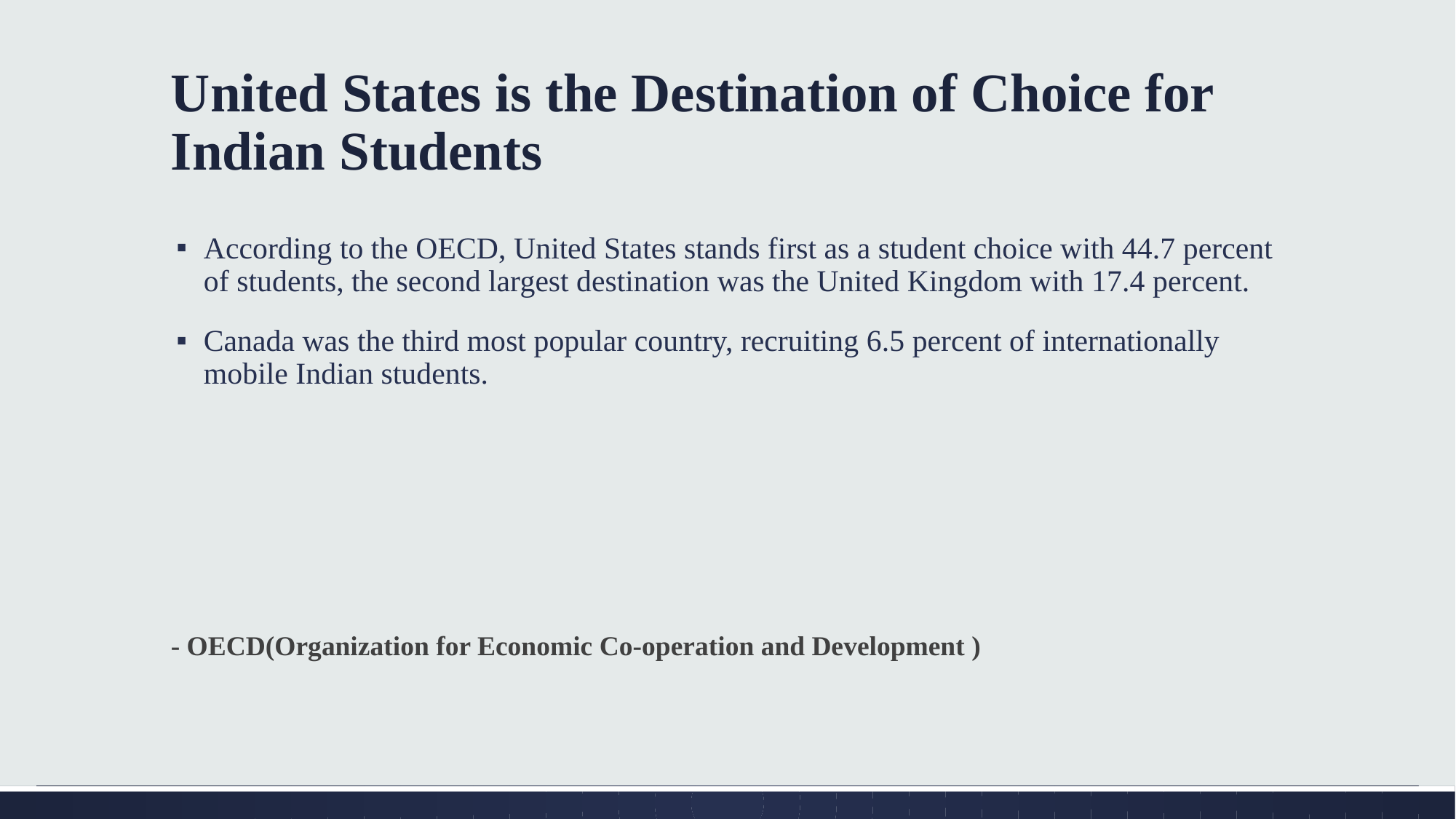

# United States is the Destination of Choice for Indian Students
According to the OECD, United States stands first as a student choice with 44.7 percent of students, the second largest destination was the United Kingdom with 17.4 percent.
Canada was the third most popular country, recruiting 6.5 percent of internationally mobile Indian students.
- OECD(Organization for Economic Co-operation and Development )